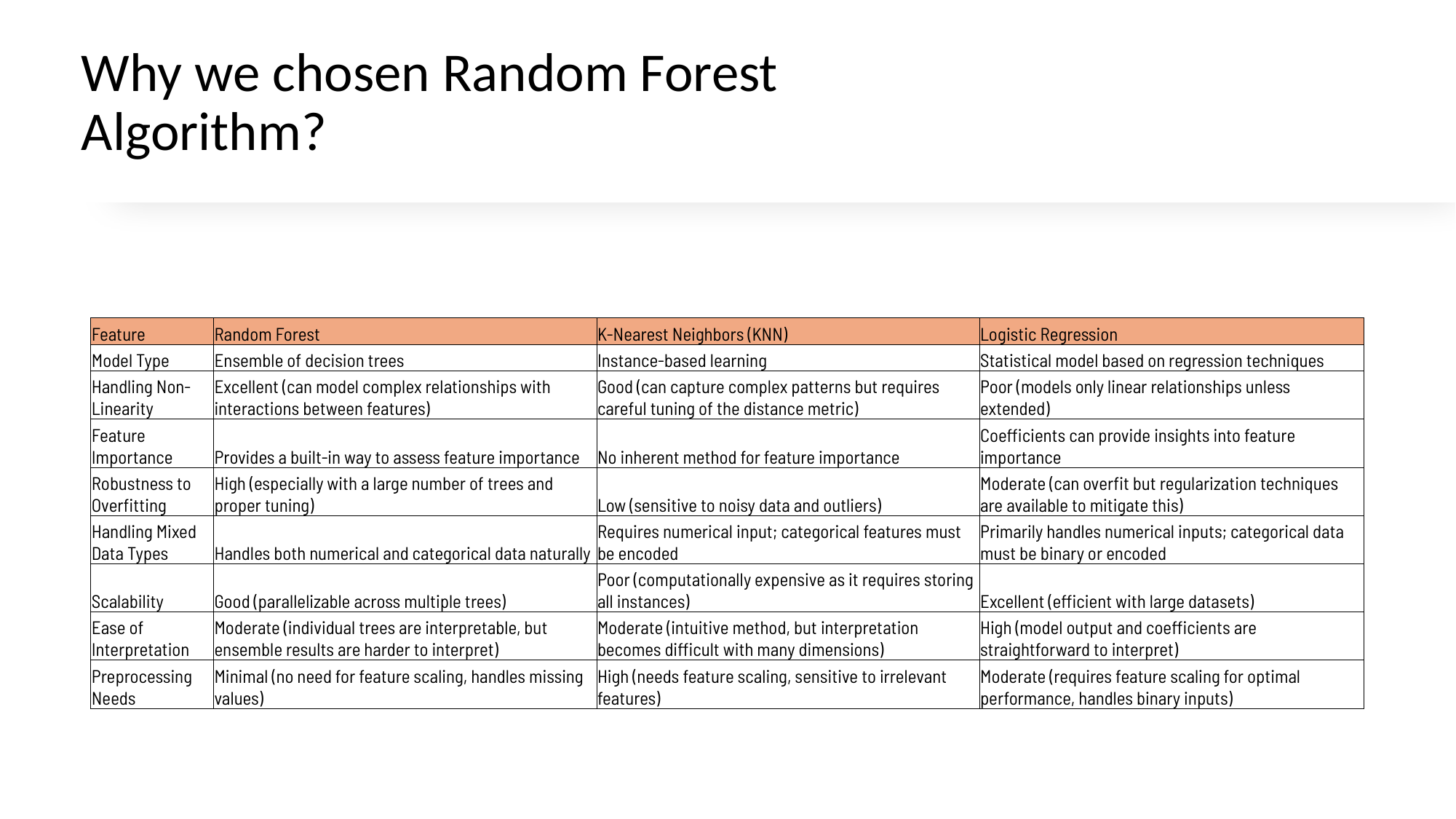

# Why we chosen Random Forest Algorithm?
| Feature | Random Forest | K-Nearest Neighbors (KNN) | Logistic Regression |
| --- | --- | --- | --- |
| Model Type | Ensemble of decision trees | Instance-based learning | Statistical model based on regression techniques |
| Handling Non-Linearity | Excellent (can model complex relationships with interactions between features) | Good (can capture complex patterns but requires careful tuning of the distance metric) | Poor (models only linear relationships unless extended) |
| Feature Importance | Provides a built-in way to assess feature importance | No inherent method for feature importance | Coefficients can provide insights into feature importance |
| Robustness to Overfitting | High (especially with a large number of trees and proper tuning) | Low (sensitive to noisy data and outliers) | Moderate (can overfit but regularization techniques are available to mitigate this) |
| Handling Mixed Data Types | Handles both numerical and categorical data naturally | Requires numerical input; categorical features must be encoded | Primarily handles numerical inputs; categorical data must be binary or encoded |
| Scalability | Good (parallelizable across multiple trees) | Poor (computationally expensive as it requires storing all instances) | Excellent (efficient with large datasets) |
| Ease of Interpretation | Moderate (individual trees are interpretable, but ensemble results are harder to interpret) | Moderate (intuitive method, but interpretation becomes difficult with many dimensions) | High (model output and coefficients are straightforward to interpret) |
| Preprocessing Needs | Minimal (no need for feature scaling, handles missing values) | High (needs feature scaling, sensitive to irrelevant features) | Moderate (requires feature scaling for optimal performance, handles binary inputs) |